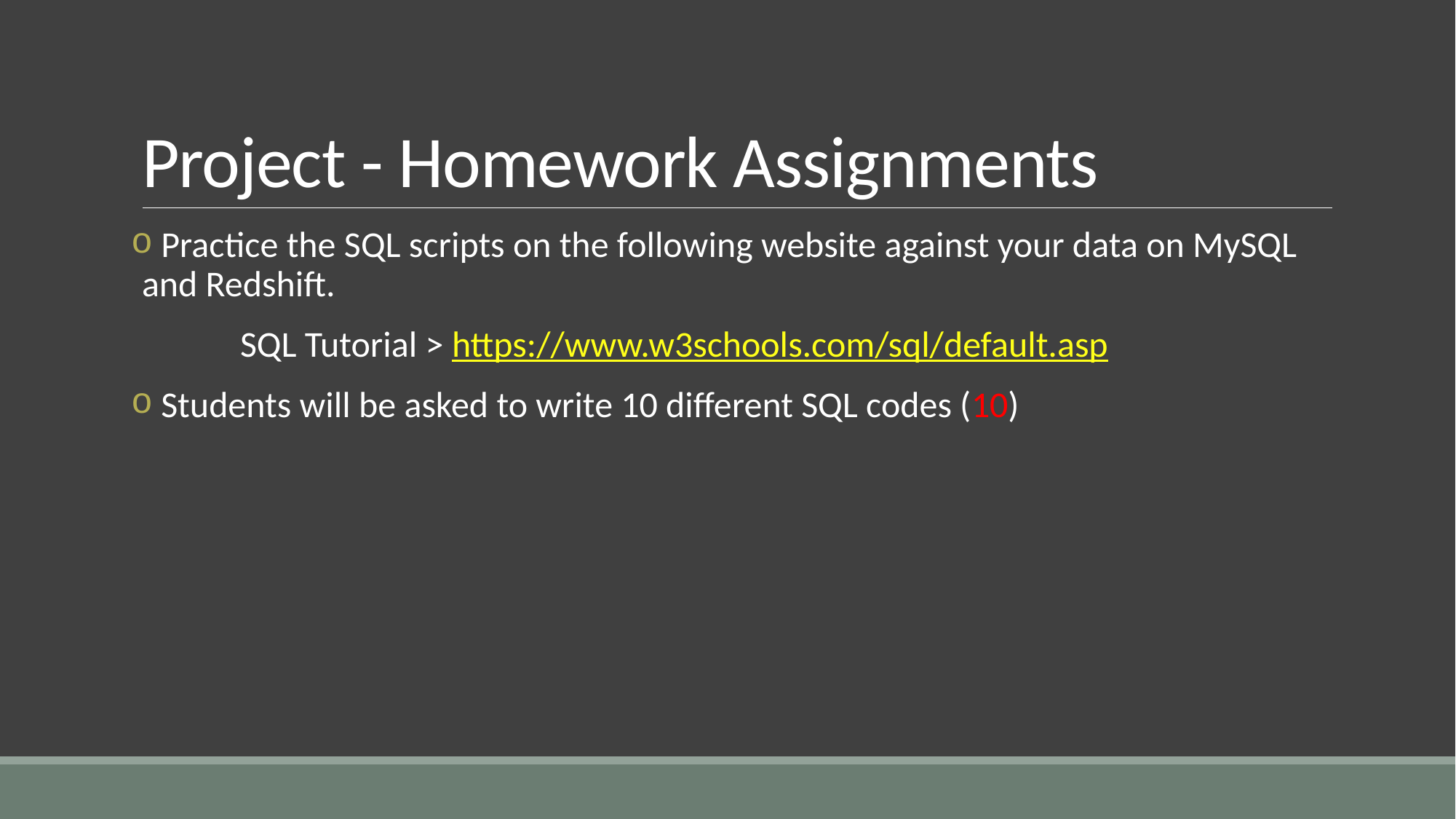

# Project - Homework Assignments
 Practice the SQL scripts on the following website against your data on MySQL and Redshift.
	SQL Tutorial > https://www.w3schools.com/sql/default.asp
 Students will be asked to write 10 different SQL codes (10)